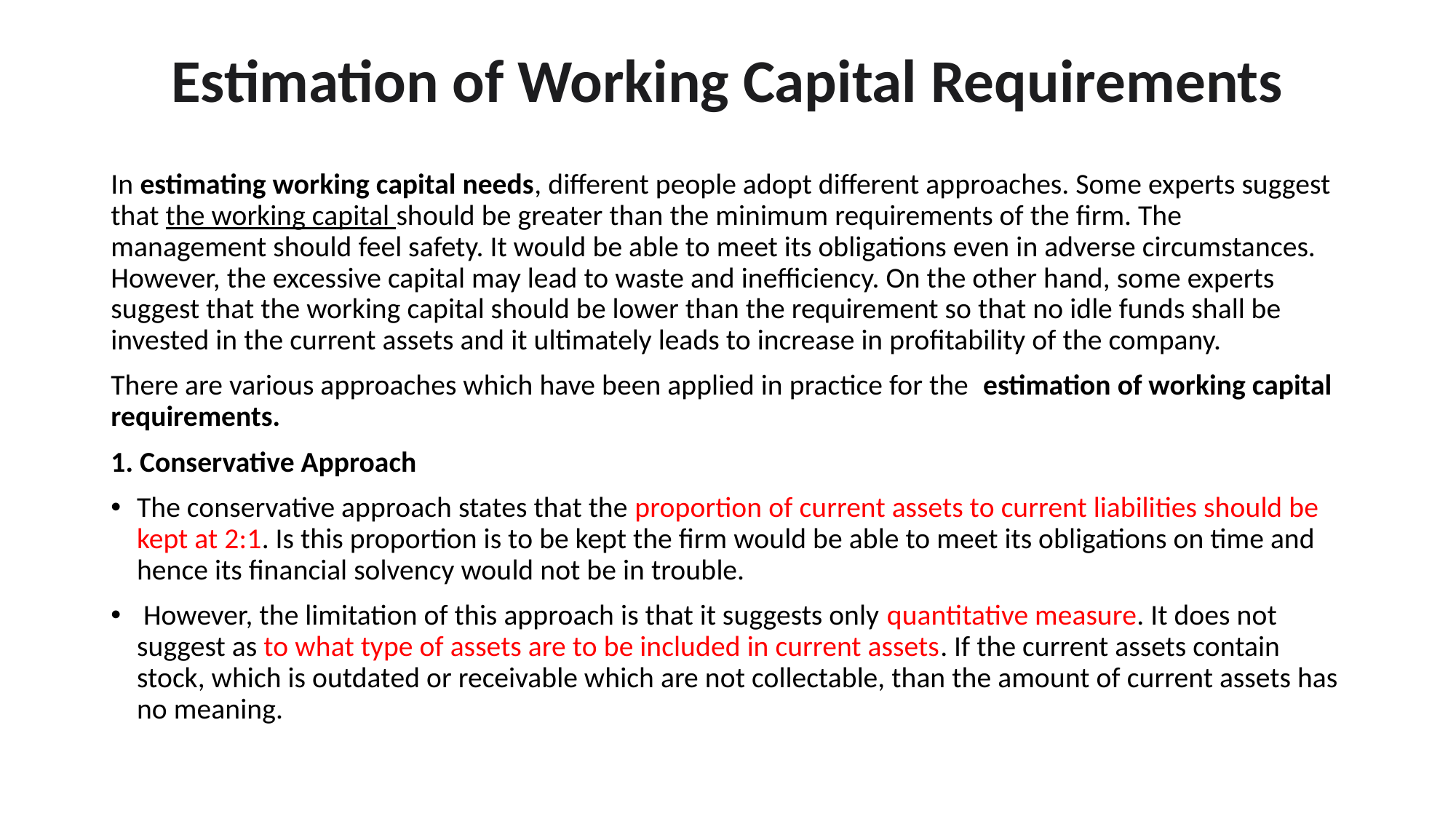

Estimation of Working Capital Requirements

#
In estimating working capital needs, different people adopt different approaches. Some experts suggest that the working capital should be greater than the minimum requirements of the firm. The management should feel safety. It would be able to meet its obligations even in adverse circumstances. However, the excessive capital may lead to waste and inefficiency. On the other hand, some experts suggest that the working capital should be lower than the requirement so that no idle funds shall be invested in the current assets and it ultimately leads to increase in profitability of the company.
There are various approaches which have been applied in practice for the  estimation of working capital requirements.
1. Conservative Approach
The conservative approach states that the proportion of current assets to current liabilities should be kept at 2:1. Is this proportion is to be kept the firm would be able to meet its obligations on time and hence its financial solvency would not be in trouble.
 However, the limitation of this approach is that it suggests only quantitative measure. It does not suggest as to what type of assets are to be included in current assets. If the current assets contain stock, which is outdated or receivable which are not collectable, than the amount of current assets has no meaning.